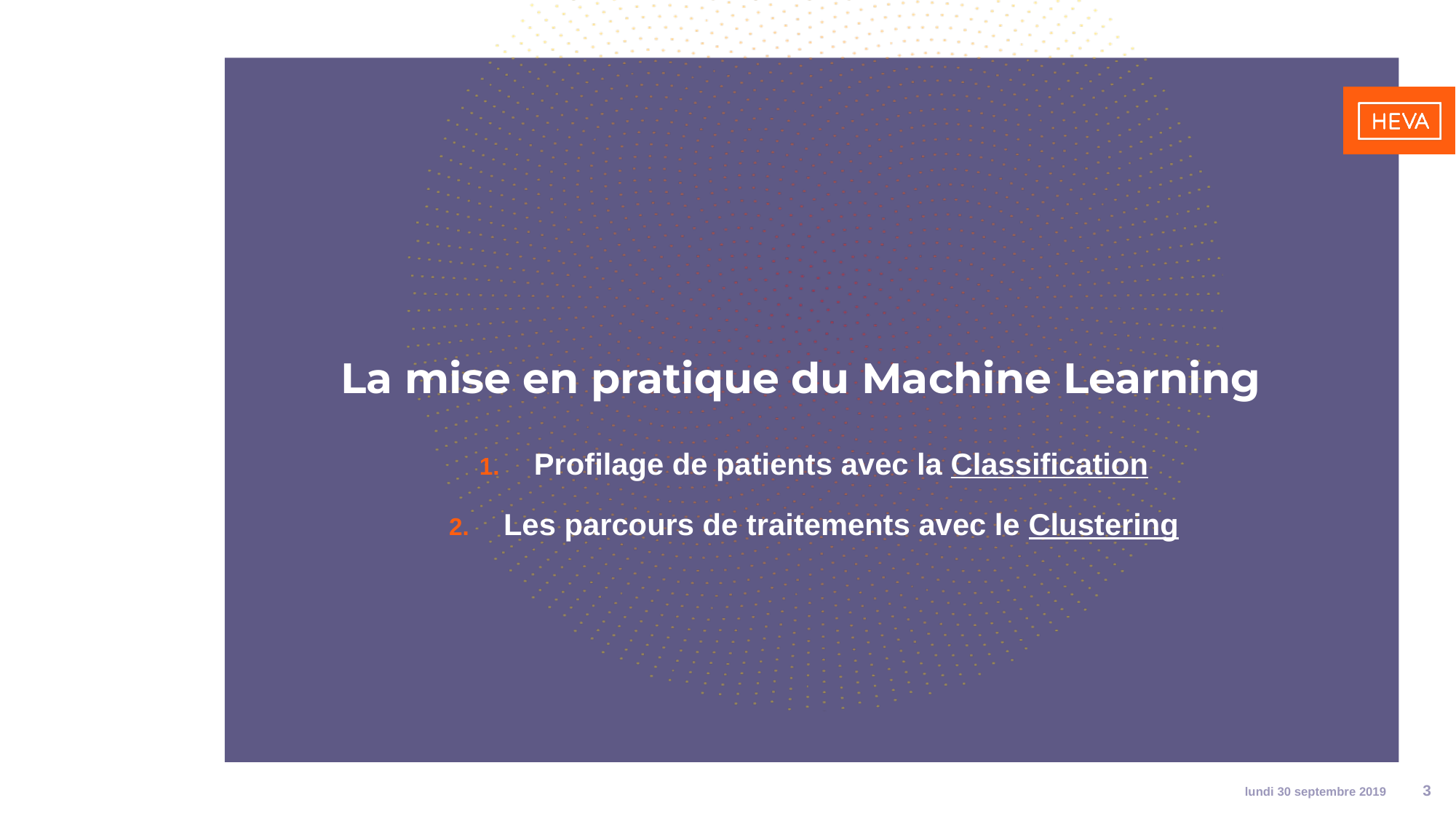

# La mise en pratique du Machine Learning
Profilage de patients avec la Classification
Les parcours de traitements avec le Clustering
3
lundi 30 septembre 2019